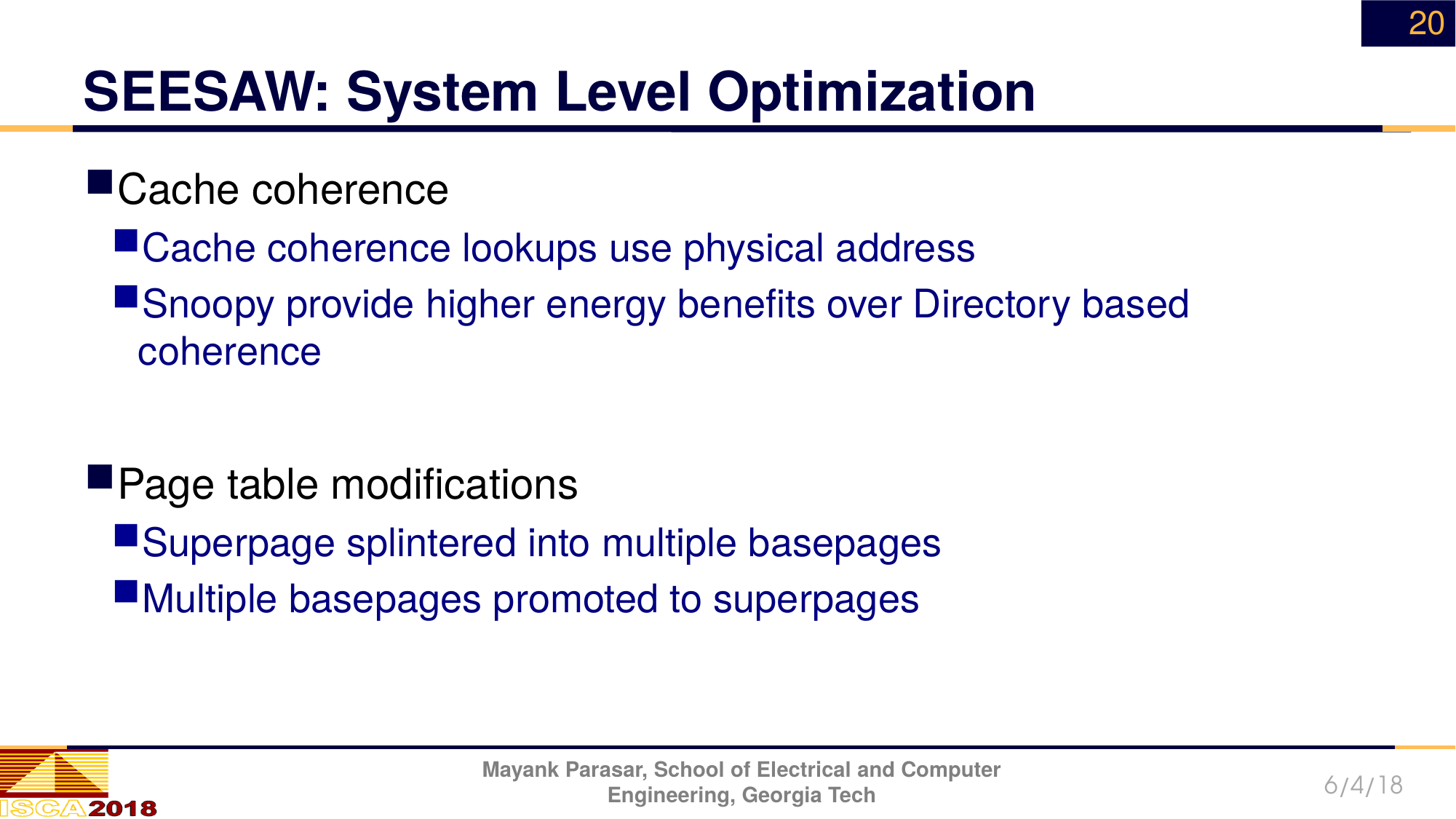

20
# SEESAW: System Level Optimization
Cache coherence
Cache coherence lookups use physical address
Snoopy provide higher energy benefits over Directory based coherence

Page table modifications
Superpage splintered into multiple basepages
Multiple basepages promoted to superpages

Mayank Parasar, School of Electrical and Computer Engineering, Georgia Tech
6/4/18